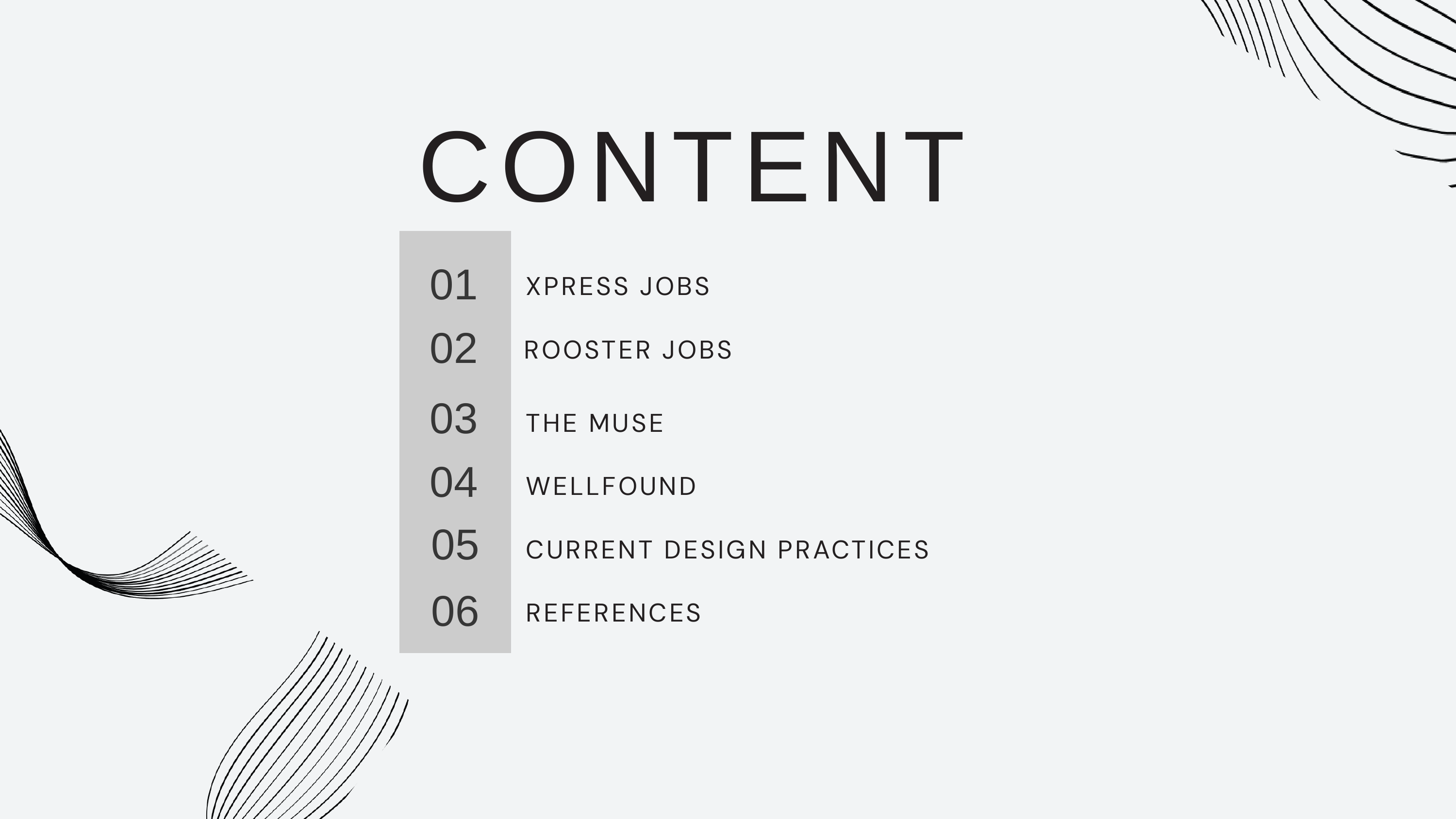

CONTENT

01
XPRESS JOBS
02
 ROOSTER JOBS
03
THE MUSE

04
WELLFOUND
05
CURRENT DESIGN PRACTICES
06
REFERENCES